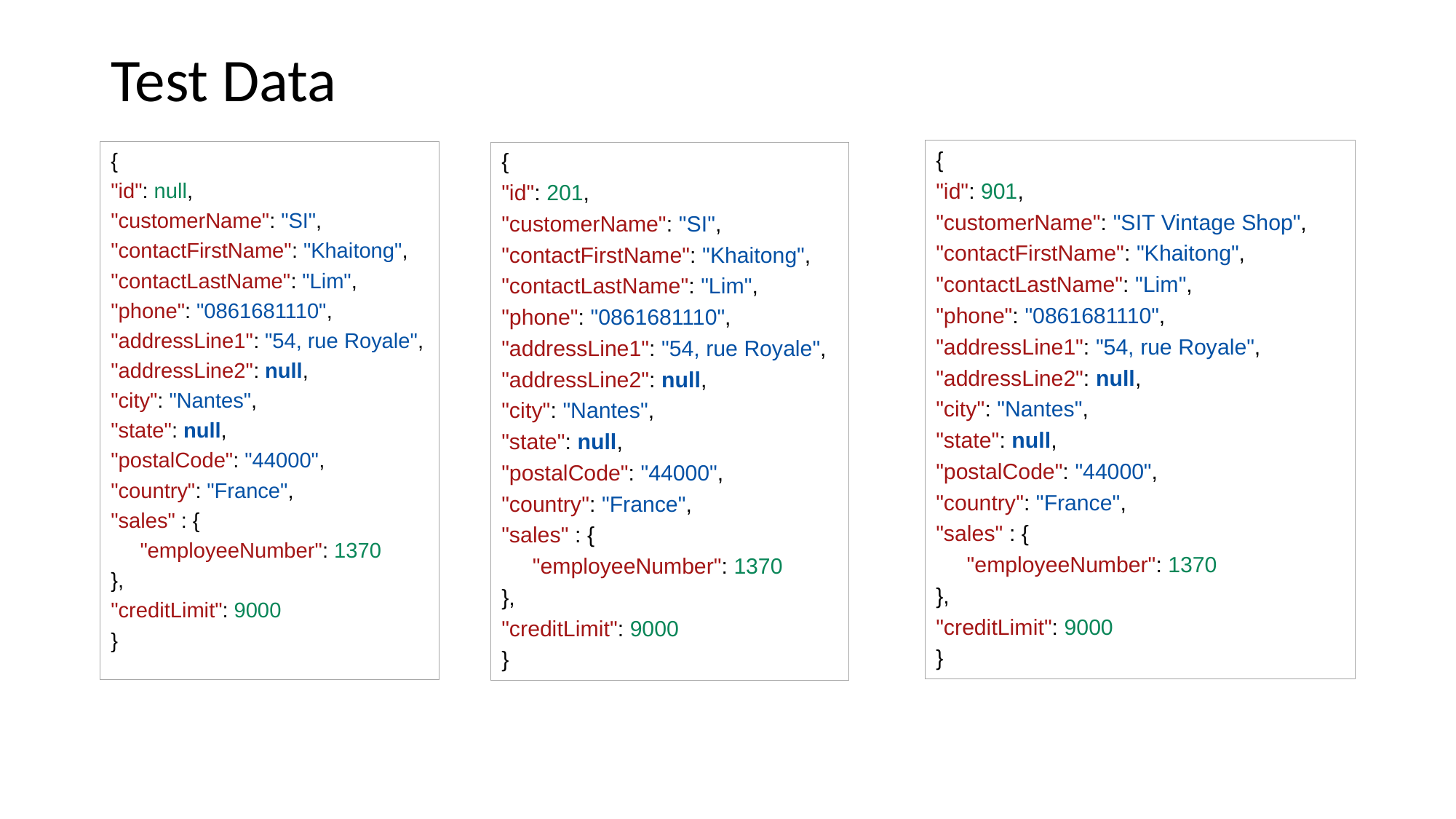

# Test Data
{
"id": 901,
"customerName": "SIT Vintage Shop",
"contactFirstName": "Khaitong",
"contactLastName": "Lim",
"phone": "0861681110",
"addressLine1": "54, rue Royale",
"addressLine2": null,
"city": "Nantes",
"state": null,
"postalCode": "44000",
"country": "France",
"sales" : {
     "employeeNumber": 1370
},
"creditLimit": 9000
}
{
"id": null,
"customerName": "SI",
"contactFirstName": "Khaitong",
"contactLastName": "Lim",
"phone": "0861681110",
"addressLine1": "54, rue Royale",
"addressLine2": null,
"city": "Nantes",
"state": null,
"postalCode": "44000",
"country": "France",
"sales" : {
     "employeeNumber": 1370
},
"creditLimit": 9000
}
{
"id": 201,
"customerName": "SI",
"contactFirstName": "Khaitong",
"contactLastName": "Lim",
"phone": "0861681110",
"addressLine1": "54, rue Royale",
"addressLine2": null,
"city": "Nantes",
"state": null,
"postalCode": "44000",
"country": "France",
"sales" : {
     "employeeNumber": 1370
},
"creditLimit": 9000
}